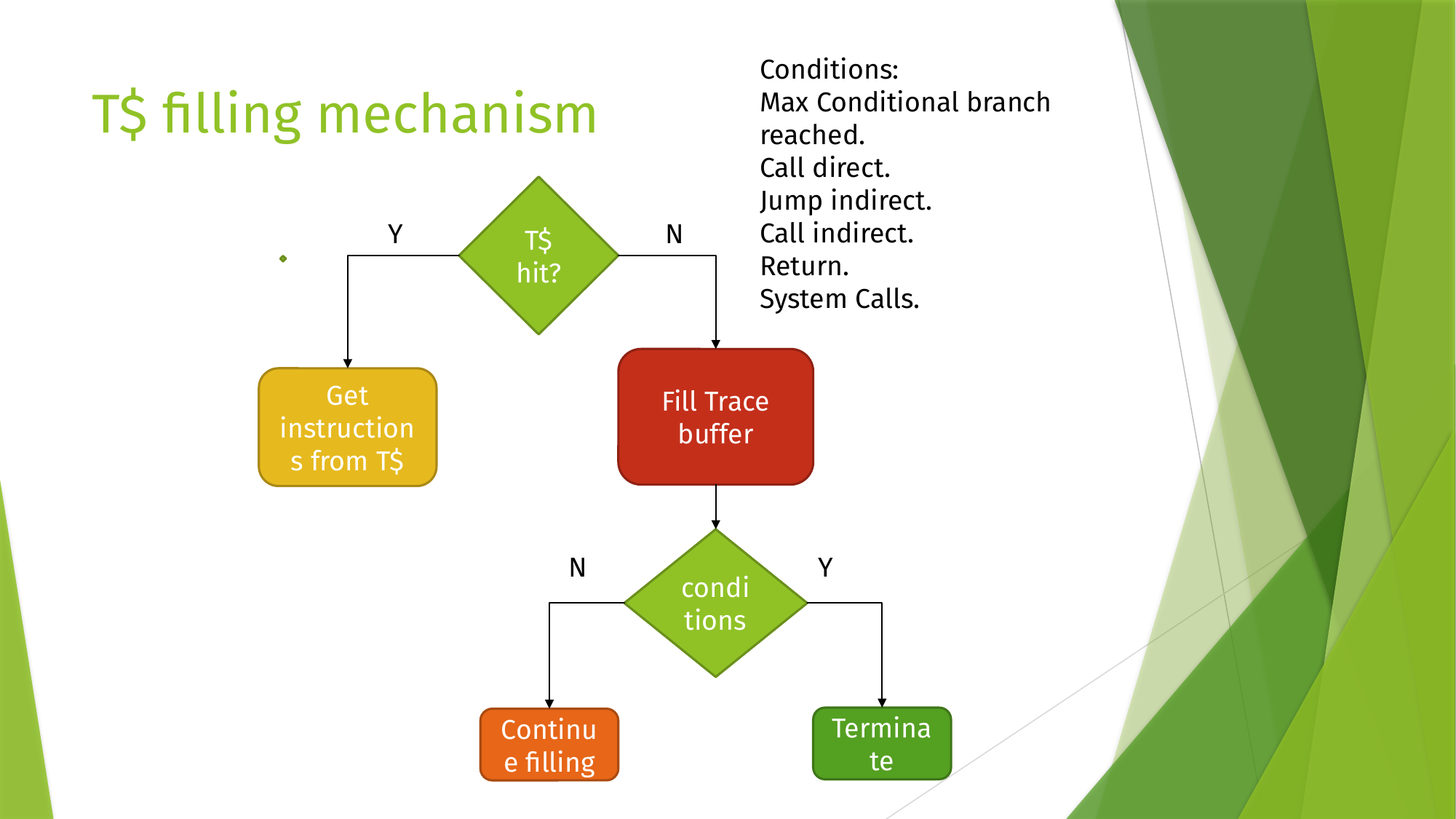

Conditions:
Max Conditional branch reached.
Call direct.
Jump indirect.
Call indirect.
Return.
System Calls.

# T$ filling mechanism
T$ hit?
Y
N

Fill Trace buffer
Get instructions from T$
conditions
Y
N
Terminate
Continue filling